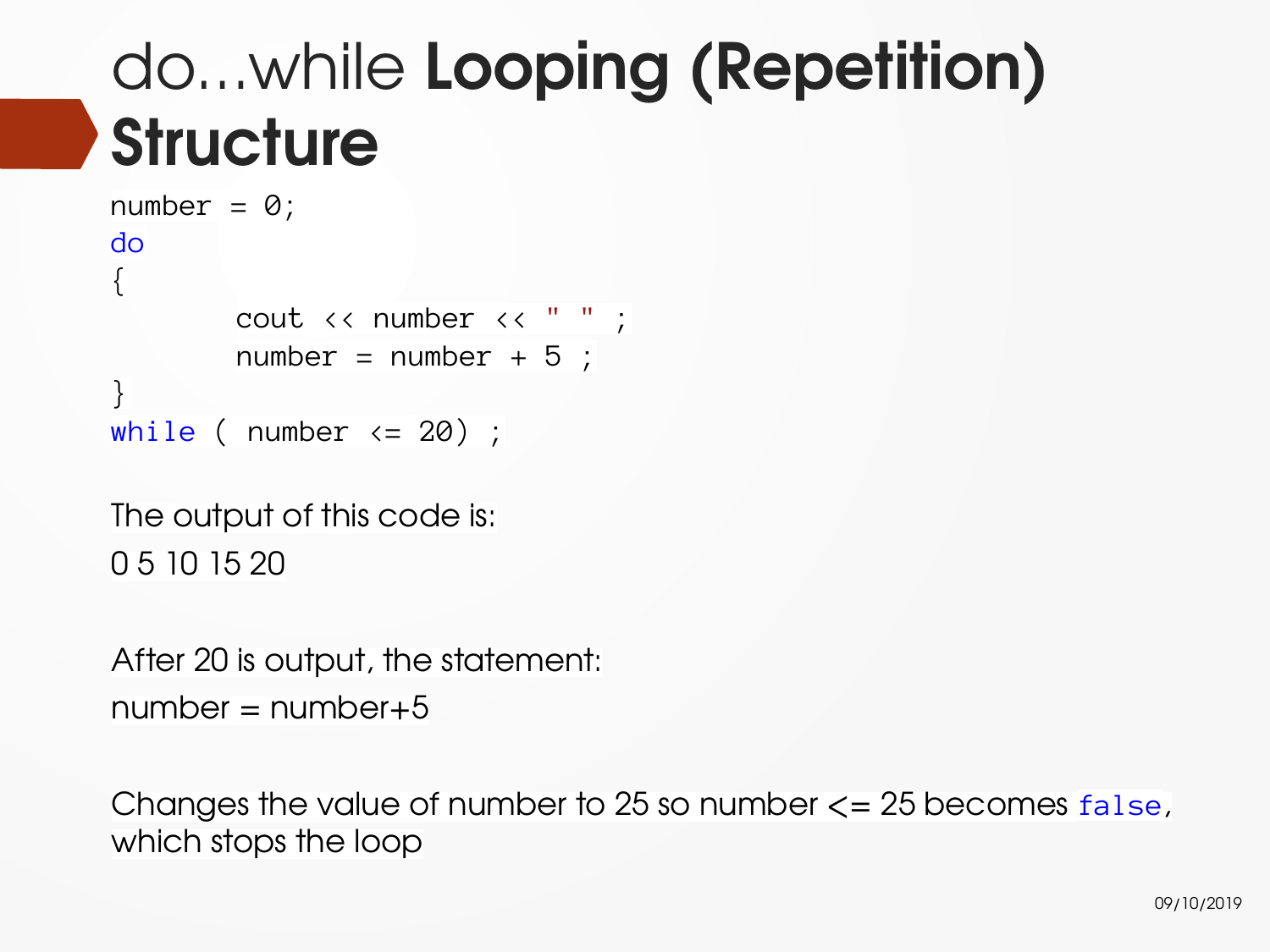

# do…while Looping (Repetition) Structure
number = 0;
do
{
	cout << number << " " ;
	number = number + 5 ;
}
while ( number <= 20) ;

The output of this code is:
0 5 10 15 20

After 20 is output, the statement:
number = number+5

Changes the value of number to 25 so number <= 25 becomes false, which stops the loop
09/10/2019